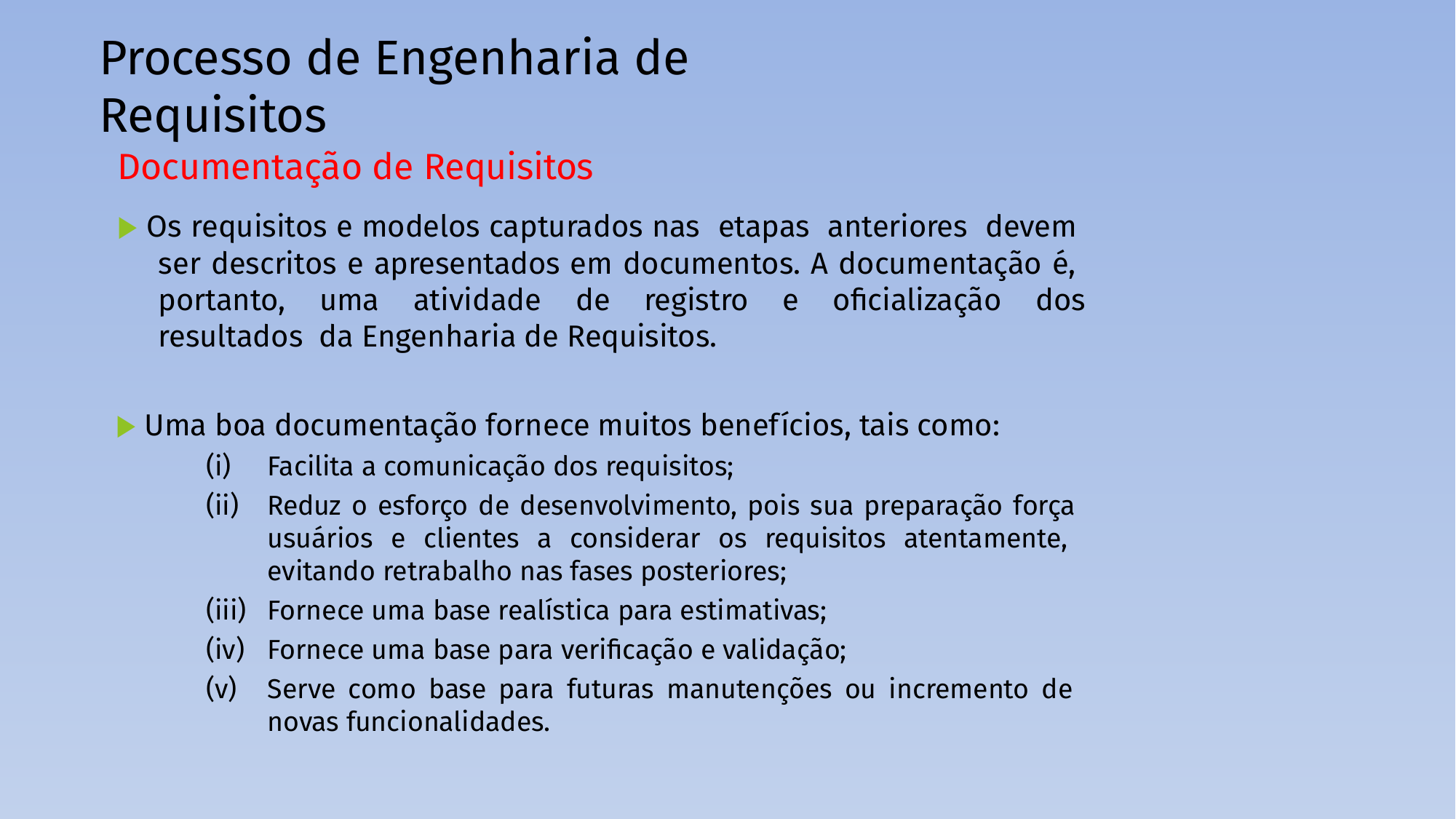

# Processo de Engenharia de Requisitos
Documentação de Requisitos
▶ Os requisitos e modelos capturados nas etapas anteriores devem  ser descritos e apresentados em documentos. A documentação é,  portanto, uma atividade de registro e oficialização dos resultados  da Engenharia de Requisitos.

▶ Uma boa documentação fornece muitos benefícios, tais como:
Facilita a comunicação dos requisitos;
Reduz o esforço de desenvolvimento, pois sua preparação força  usuários e clientes a considerar os requisitos atentamente,  evitando retrabalho nas fases posteriores;
Fornece uma base realística para estimativas;
Fornece uma base para verificação e validação;
Serve como base para futuras manutenções ou incremento de  novas funcionalidades.